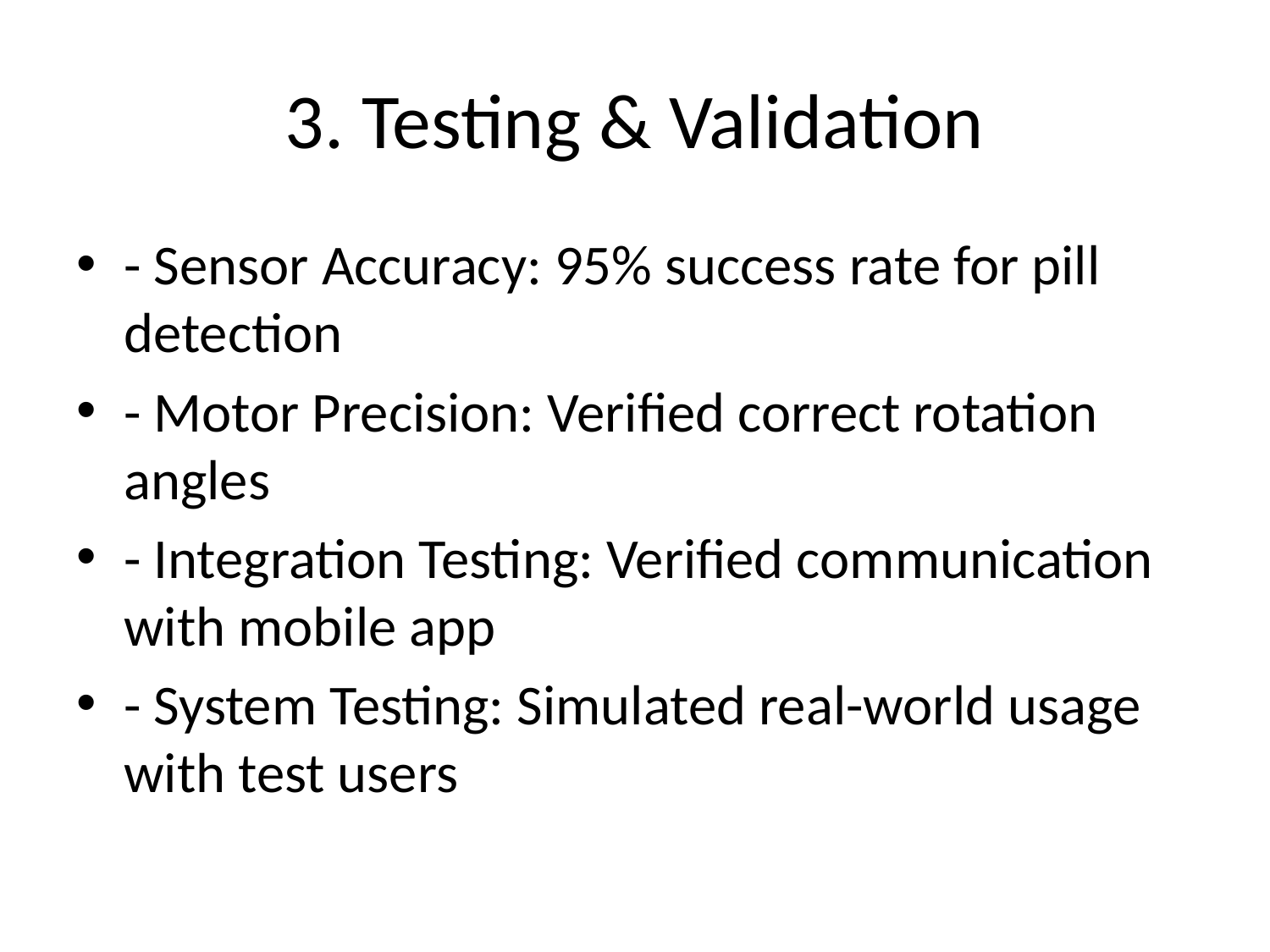

# 3. Testing & Validation
- Sensor Accuracy: 95% success rate for pill detection
- Motor Precision: Verified correct rotation angles
- Integration Testing: Verified communication with mobile app
- System Testing: Simulated real-world usage with test users